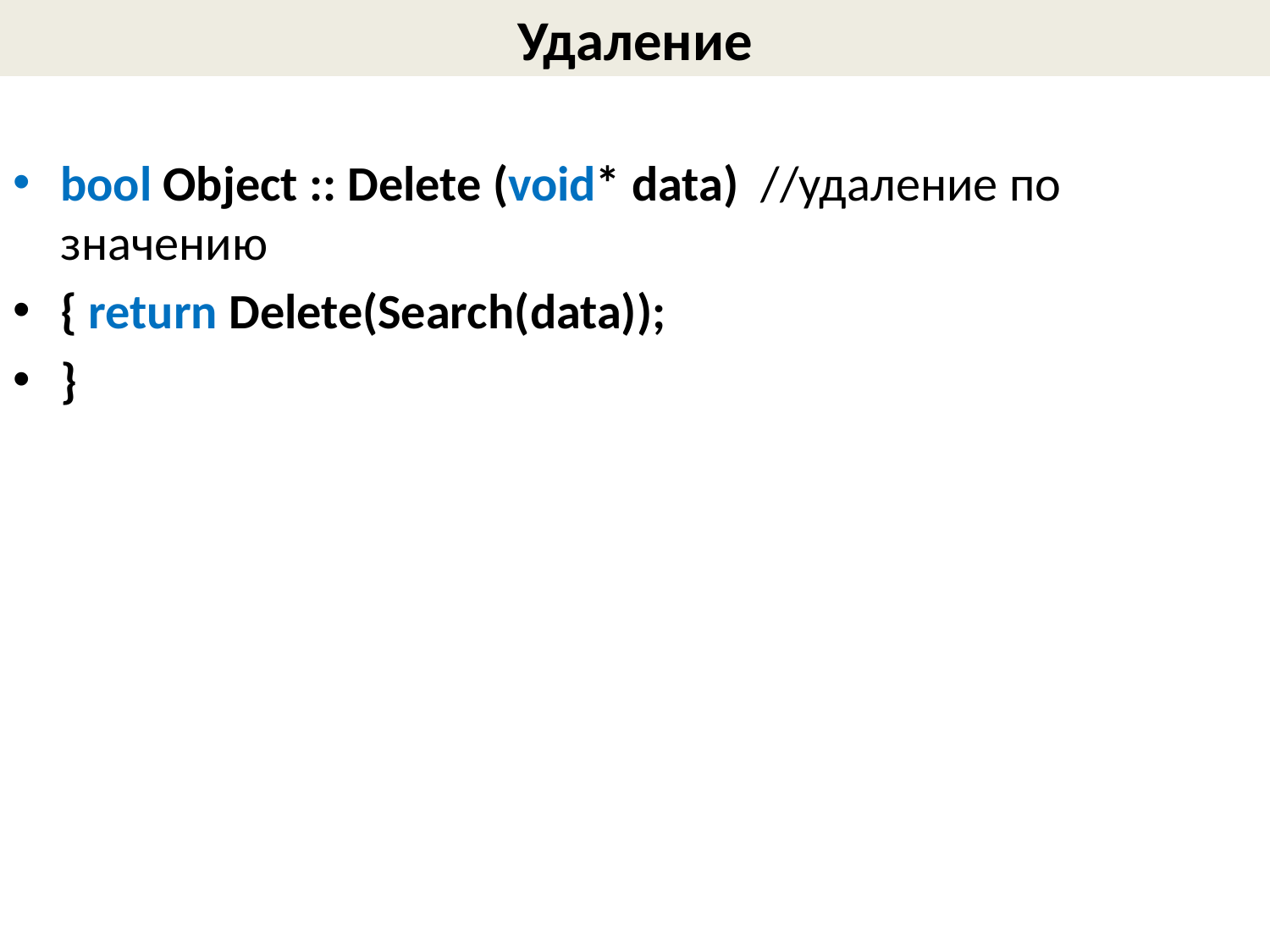

# Удаление

bool Object :: Delete (void* data)  //удаление по значению
{ return Delete(Search(data));
}